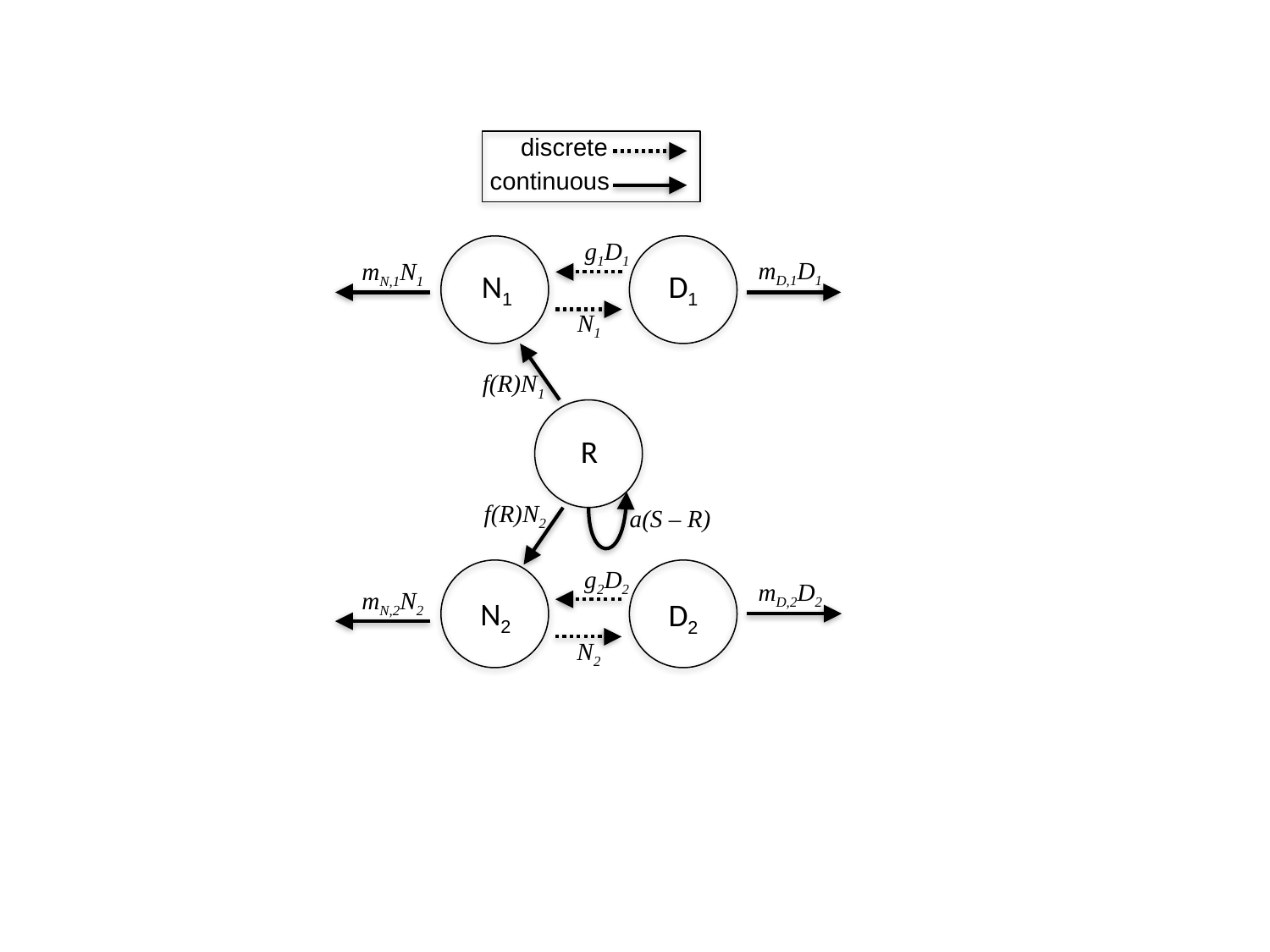

discrete

continuous
g1D1

mD,1D1
mN,1N1
N1
D1
N1
f(R)N1

R
f(R)N2
a(S – R)
g2D2

mD,2D2
mN,2N2
N2
D2
N2